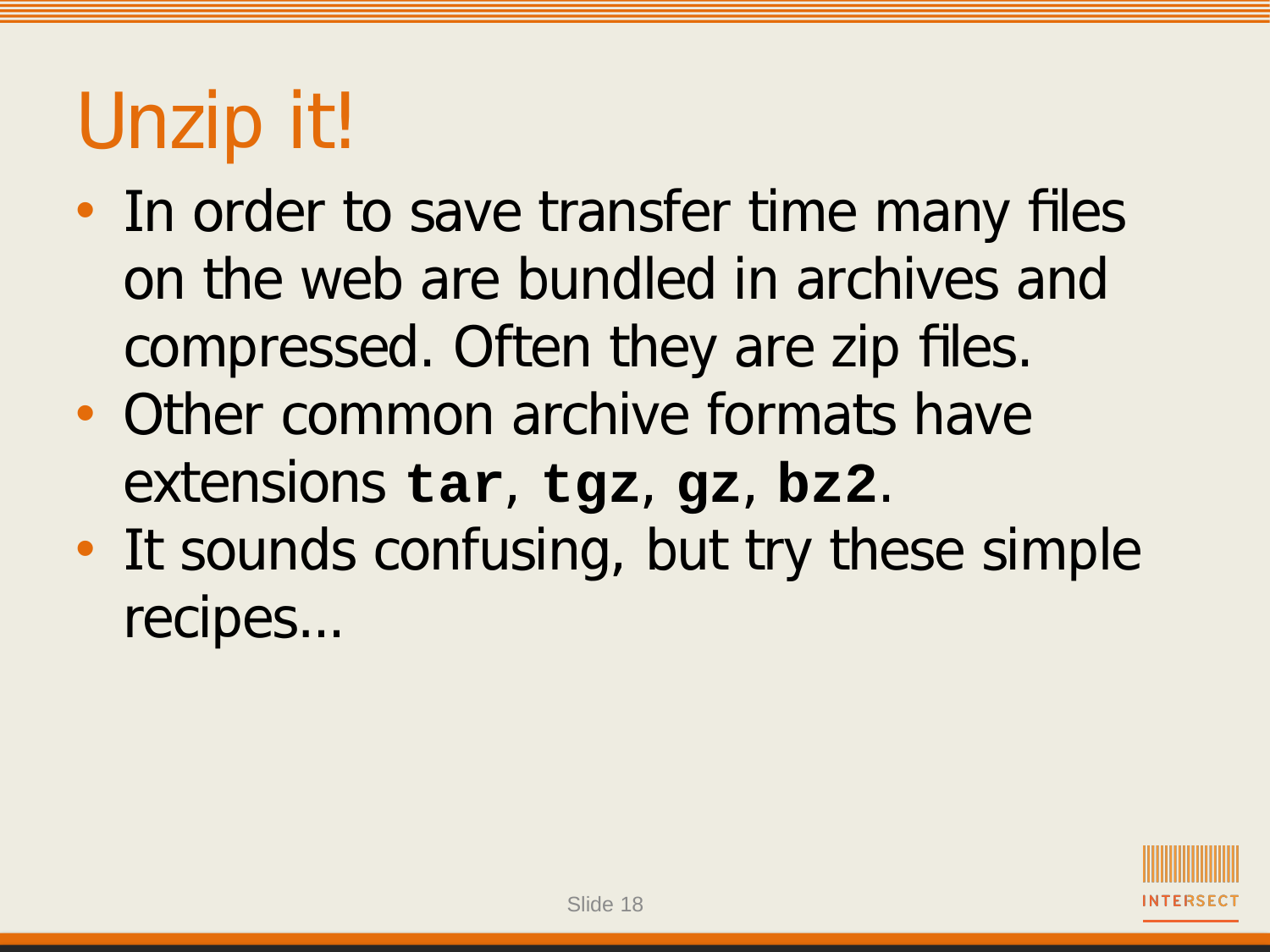

Unzip it!
In order to save transfer time many files on the web are bundled in archives and compressed. Often they are zip files.
Other common archive formats have extensions tar, tgz, gz, bz2.
It sounds confusing, but try these simple recipes…
Slide 18